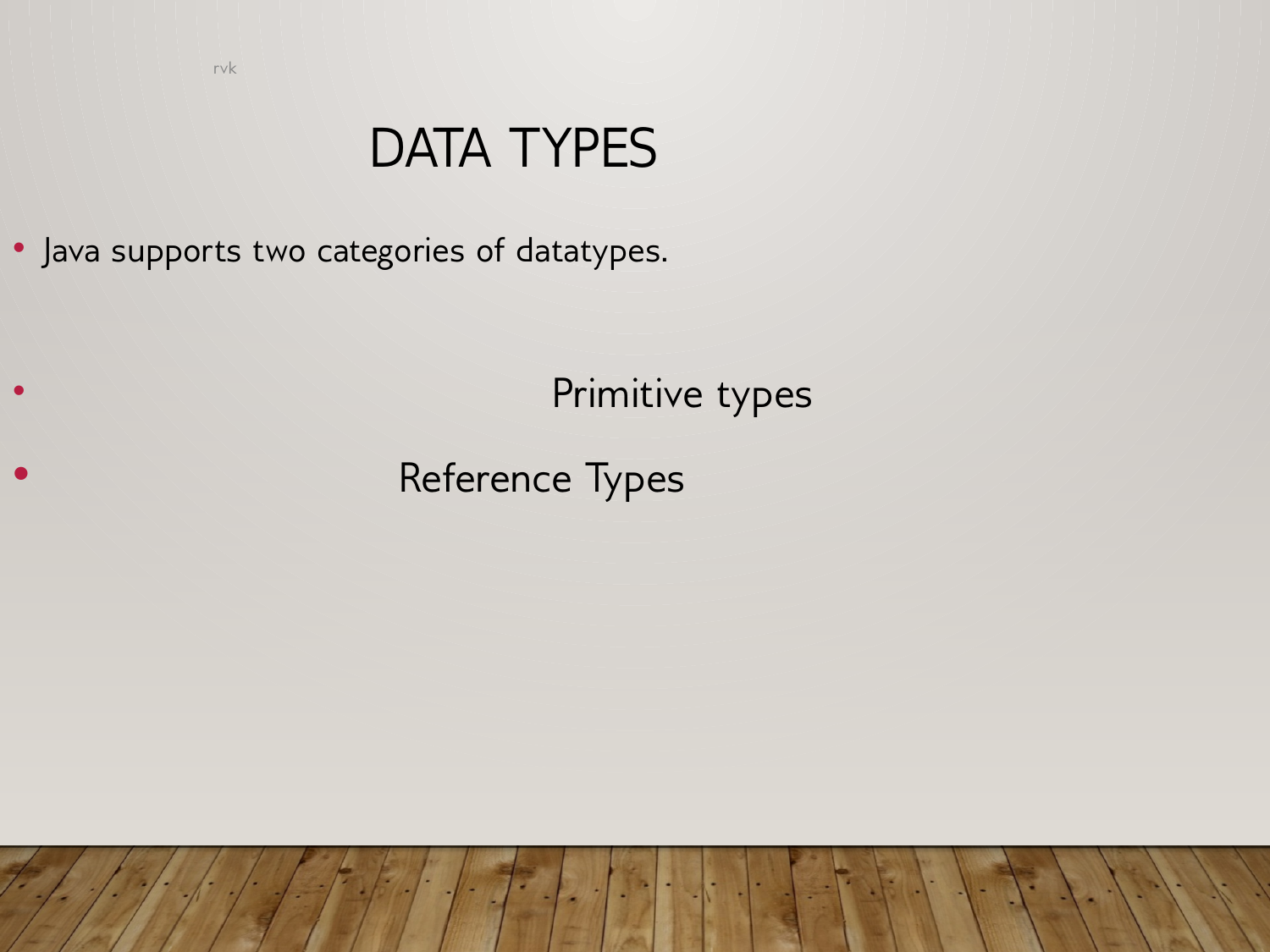

rvk
Data types
Java supports two categories of datatypes.

				Primitive types
              	       Reference Types